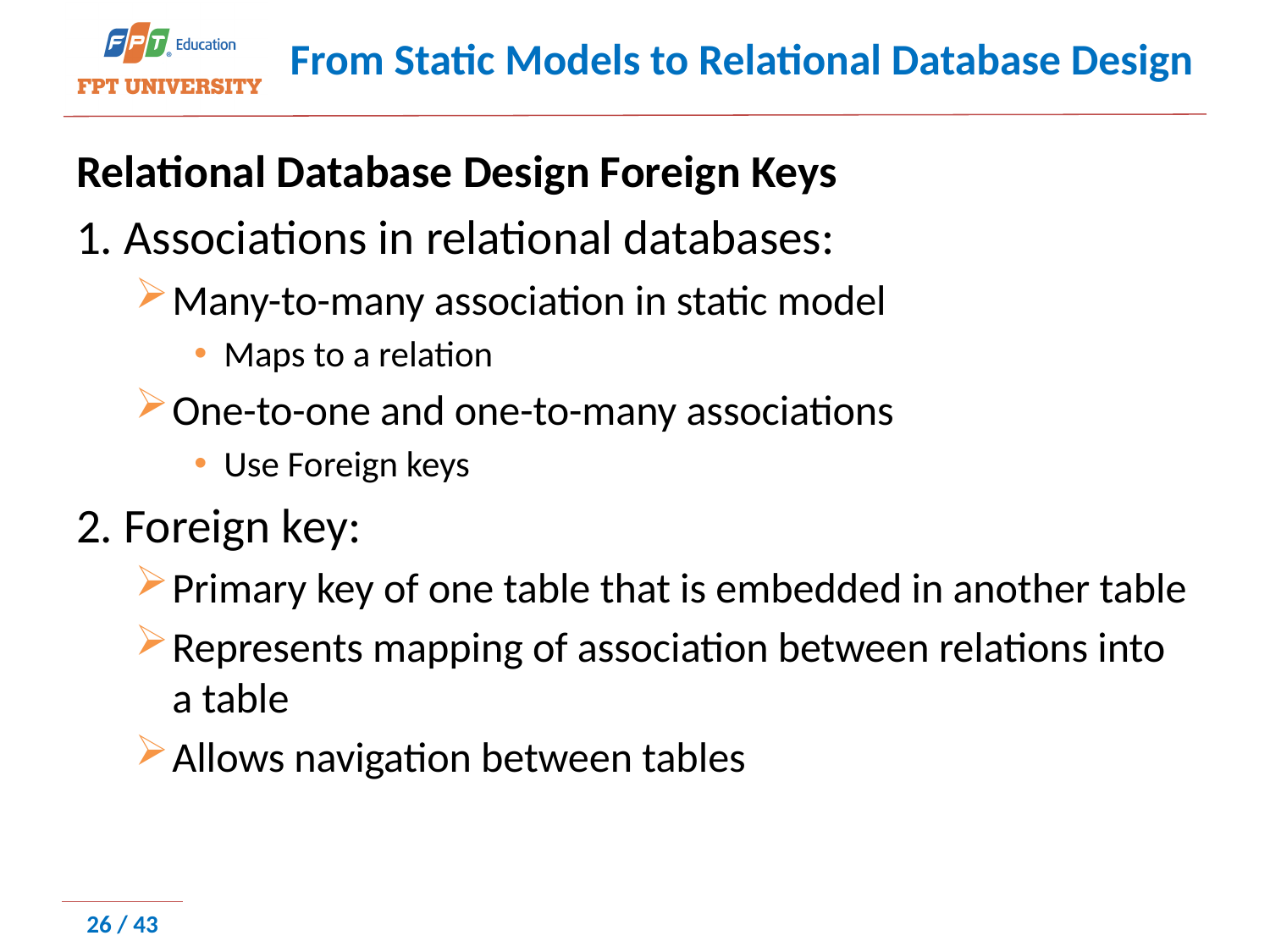

# From Static Models to Relational Database Design
Relational Database Design Foreign Keys
1. Associations in relational databases:
Many-to-many association in static model
Maps to a relation
One-to-one and one-to-many associations
Use Foreign keys
2. Foreign key:
Primary key of one table that is embedded in another table
Represents mapping of association between relations into a table
Allows navigation between tables